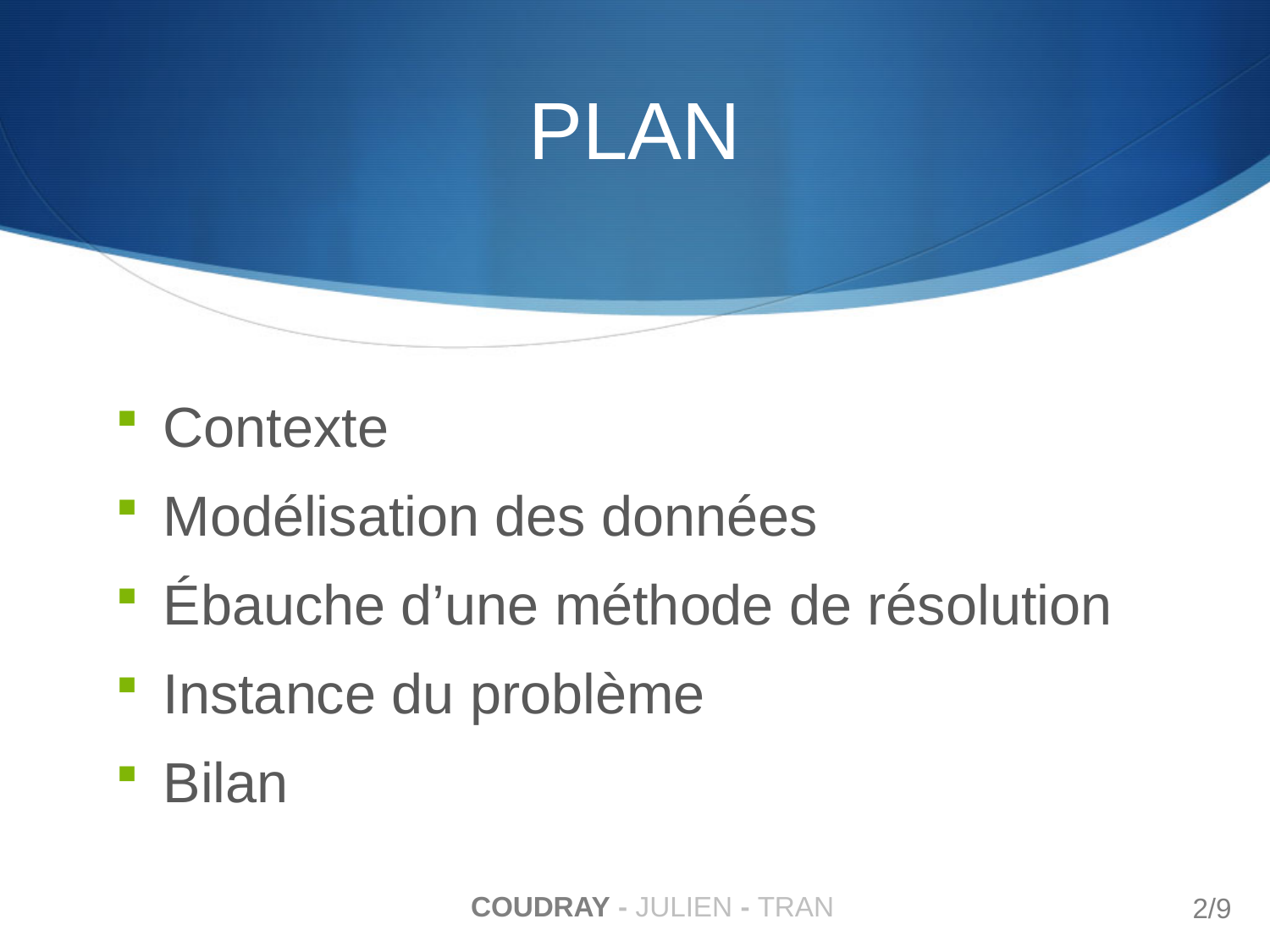

# PLAN
Contexte
Modélisation des données
Ébauche d’une méthode de résolution
Instance du problème
Bilan
COUDRAY - JULIEN - TRAN
2/9